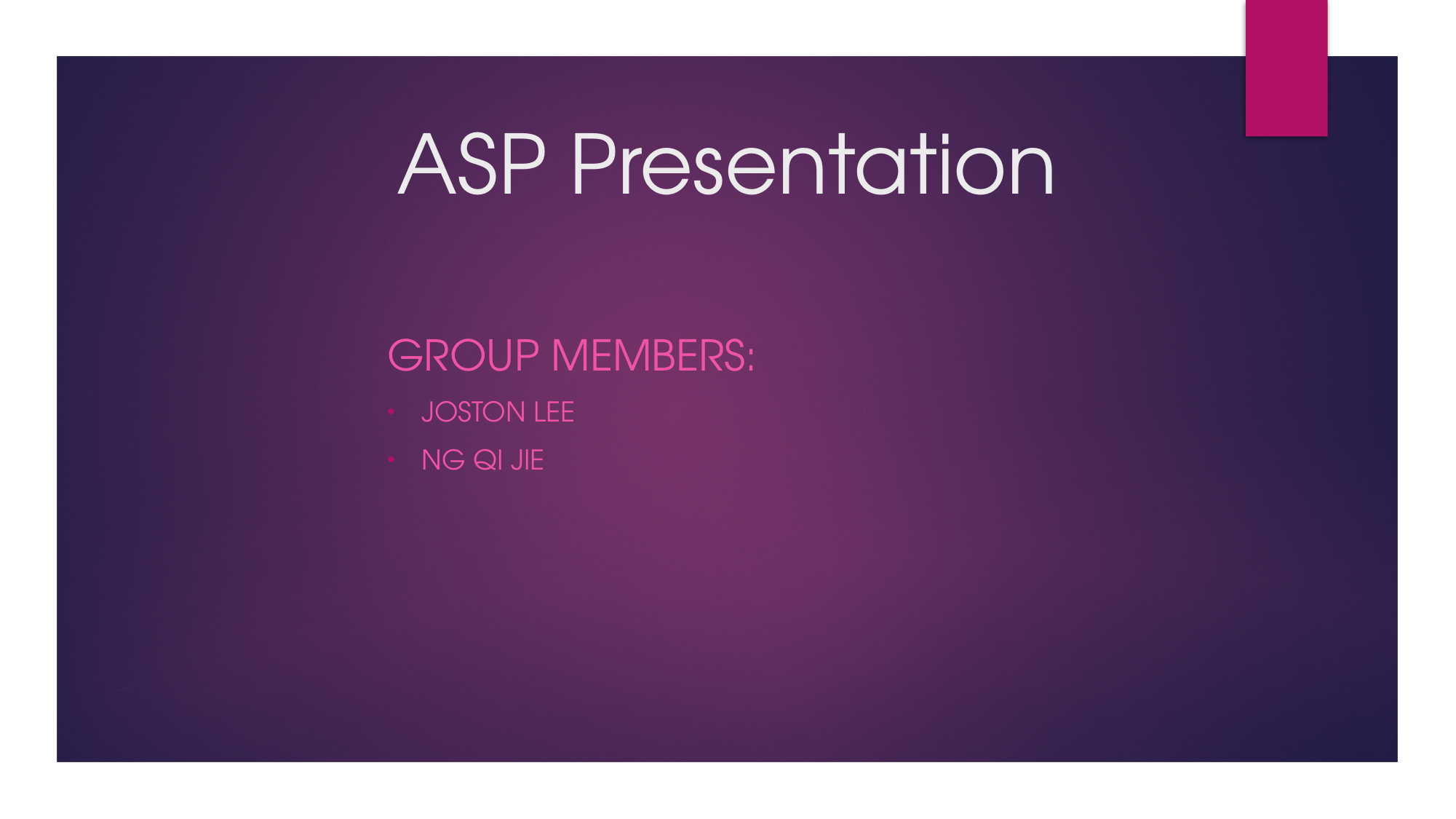

# ASP Presentation
Group Members:
Joston lee
Ng Qi jie